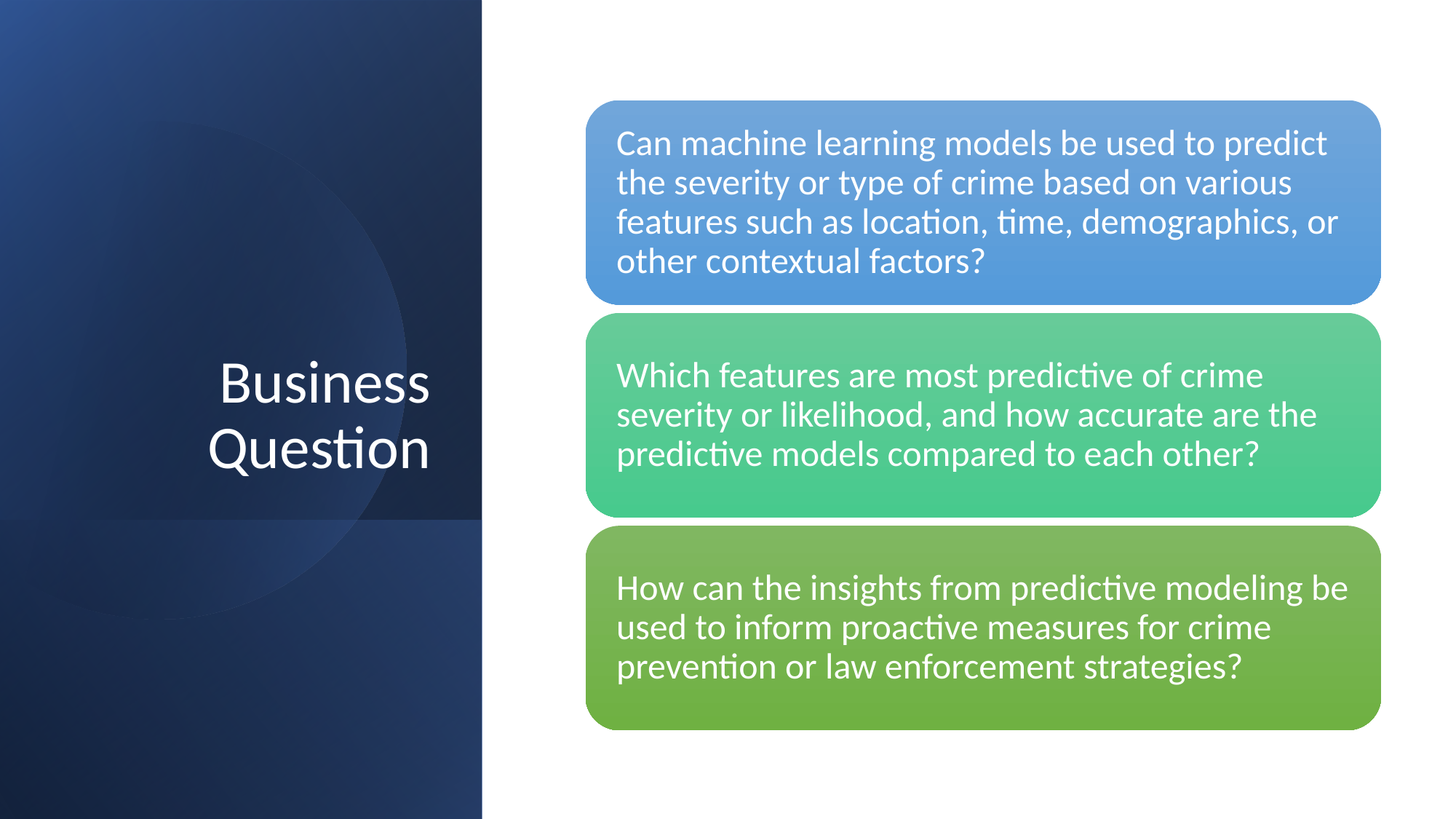

Can machine learning models be used to predict the severity or type of crime based on various features such as location, time, demographics, or other contextual factors?
Which features are most predictive of crime severity or likelihood, and how accurate are the predictive models compared to each other?
How can the insights from predictive modeling be used to inform proactive measures for crime prevention or law enforcement strategies?

# Business Question